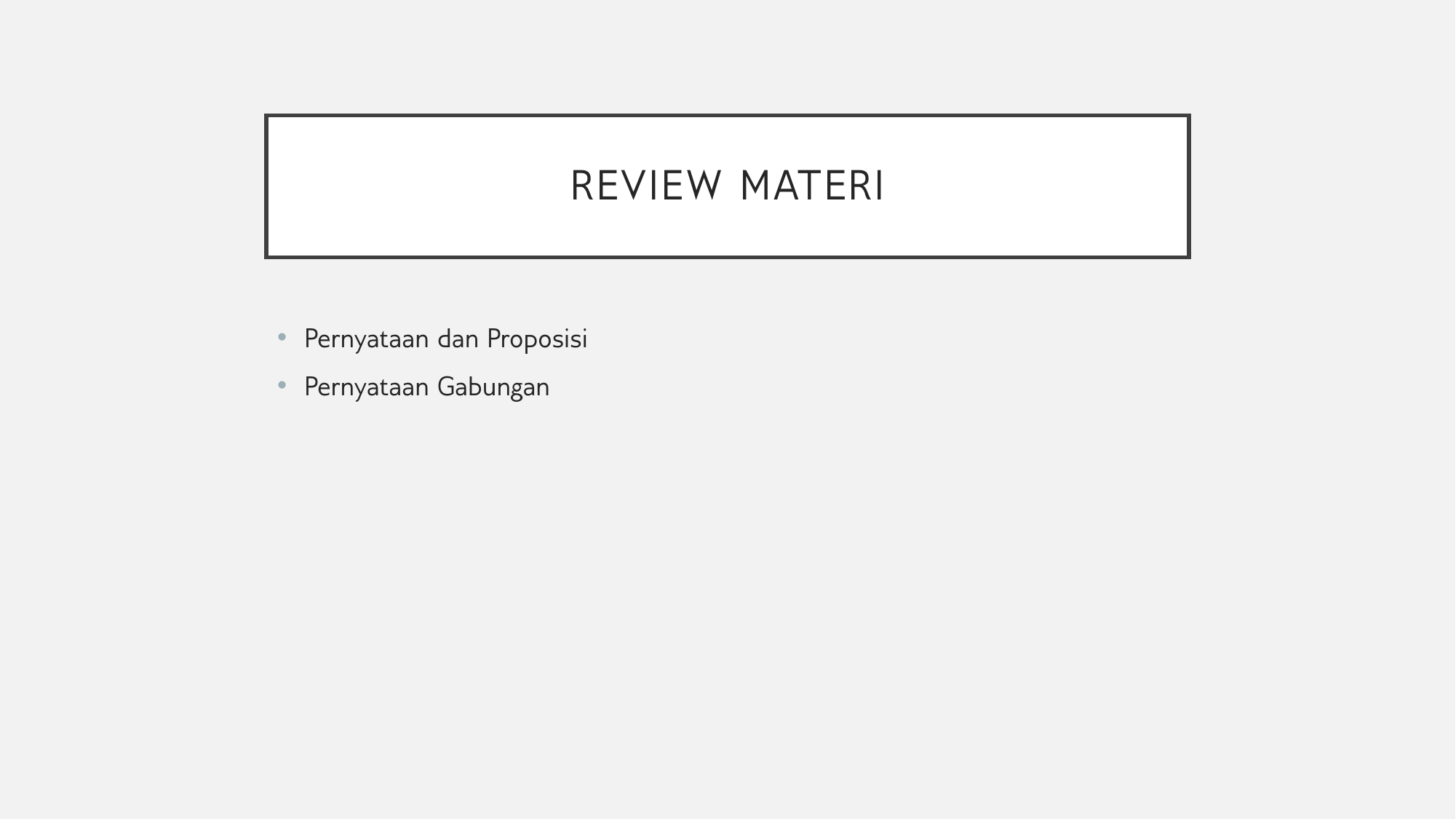

# Review Materi
Pernyataan dan Proposisi
Pernyataan Gabungan